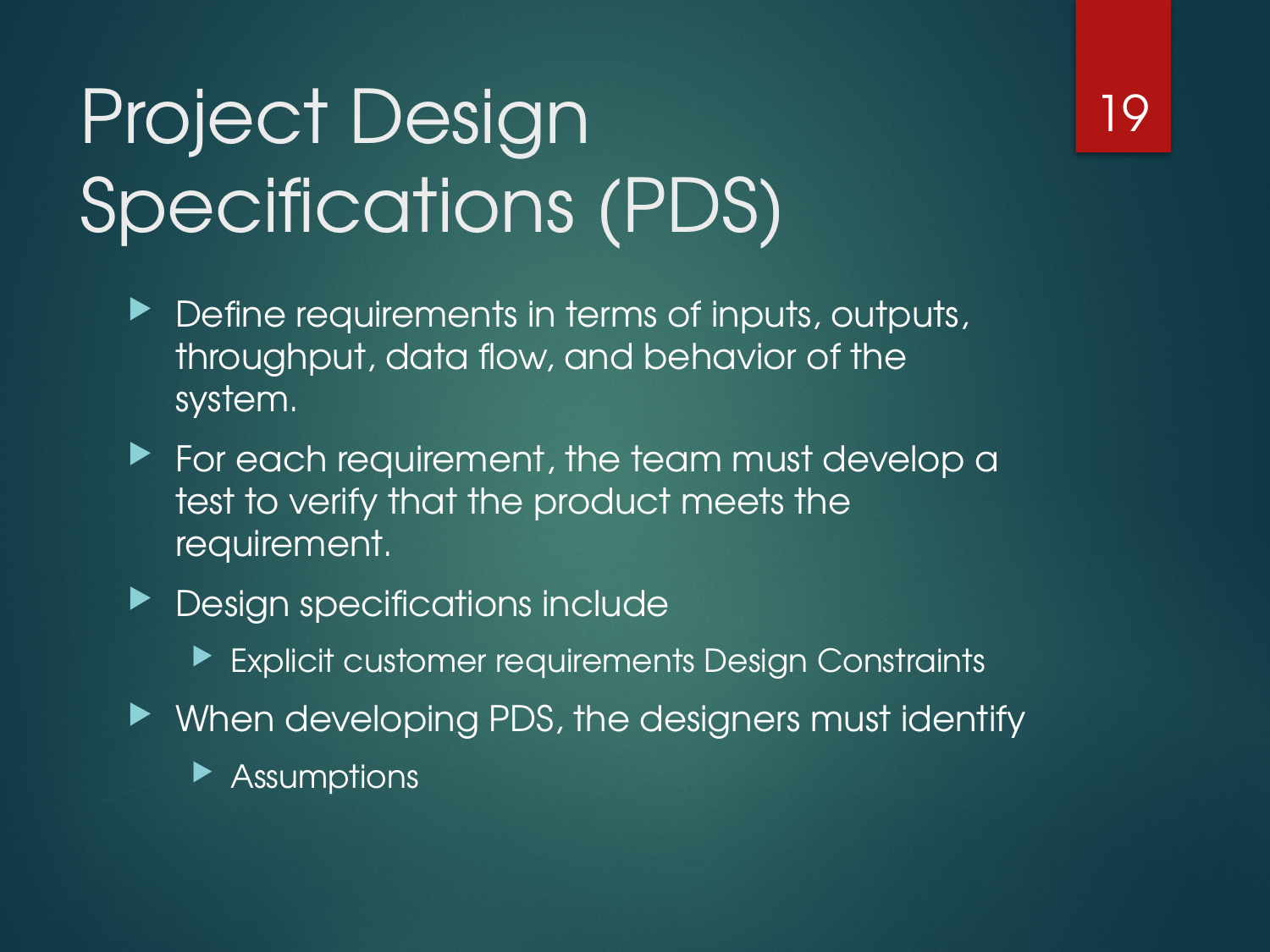

19
# Project Design Specifications (PDS)
Define requirements in terms of inputs, outputs, throughput, data flow, and behavior of the system.
For each requirement, the team must develop a test to verify that the product meets the requirement.
Design specifications include
Explicit customer requirements Design Constraints
When developing PDS, the designers must identify
Assumptions